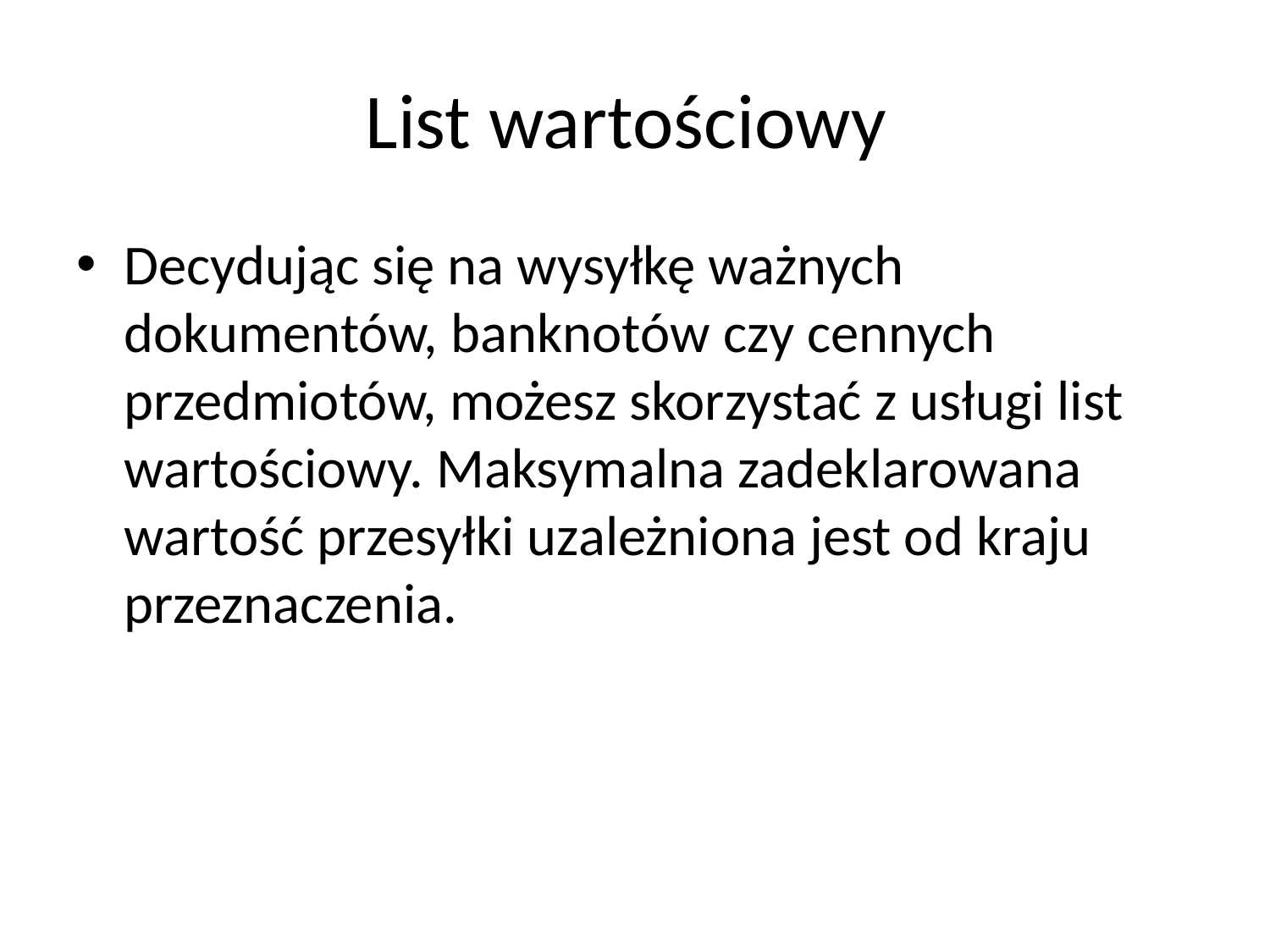

# List wartościowy
Decydując się na wysyłkę ważnych dokumentów, banknotów czy cennych przedmiotów, możesz skorzystać z usługi list wartościowy. Maksymalna zadeklarowana wartość przesyłki uzależniona jest od kraju przeznaczenia.